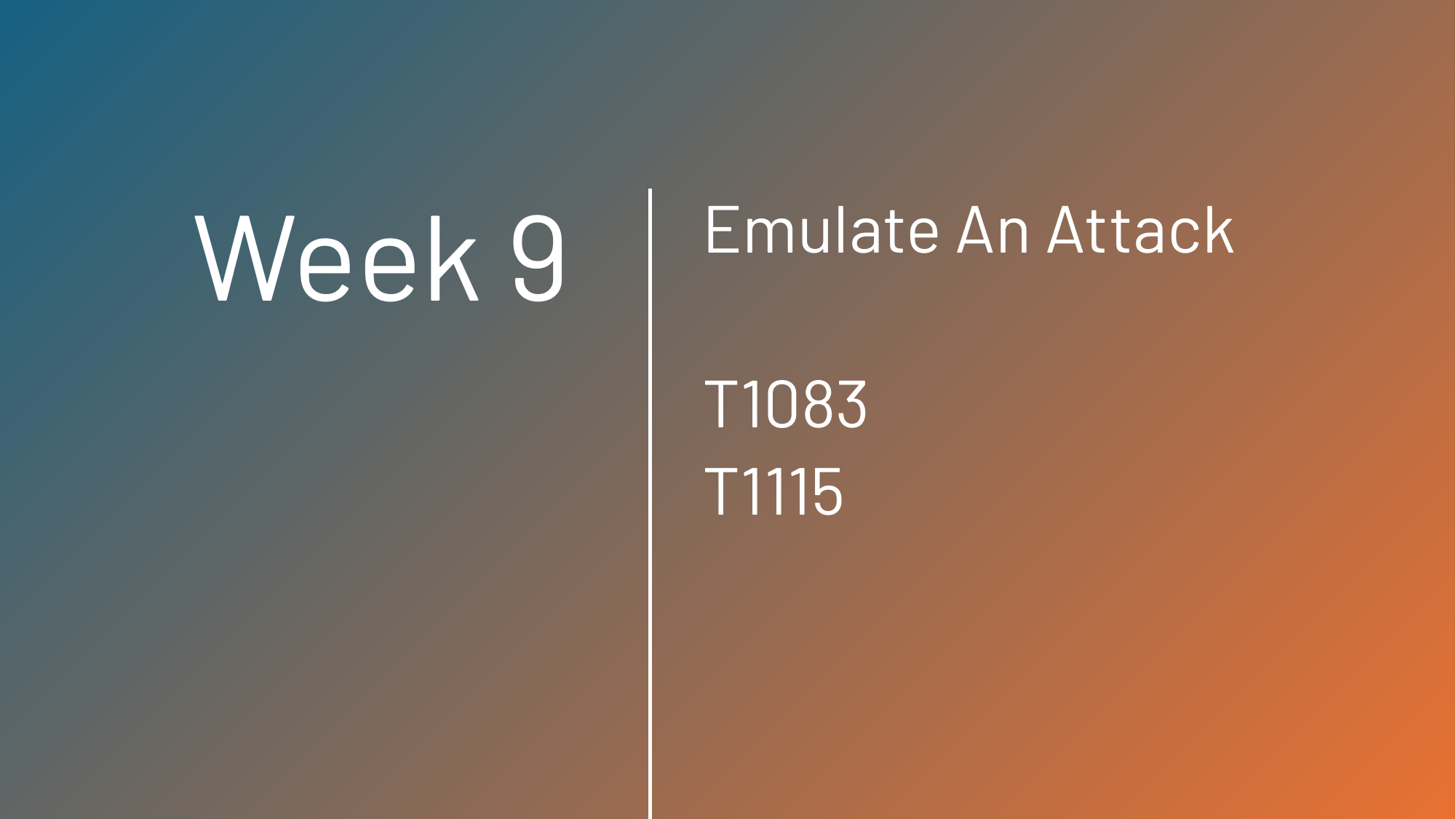

Emulate An Attack

T1083
T1115
# Week 9